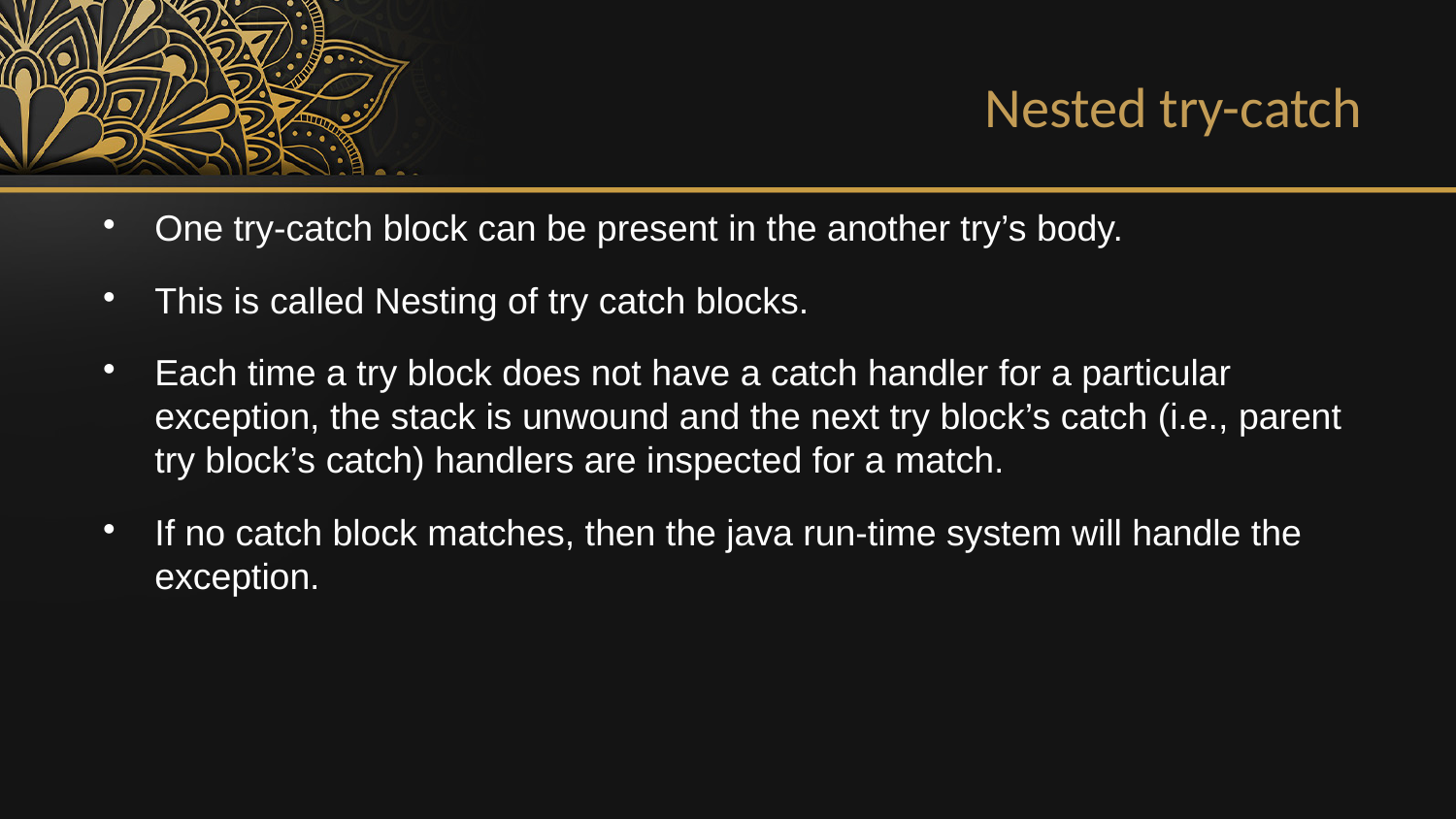

Nested try-catch
One try-catch block can be present in the another try’s body.
This is called Nesting of try catch blocks.
Each time a try block does not have a catch handler for a particular exception, the stack is unwound and the next try block’s catch (i.e., parent try block’s catch) handlers are inspected for a match.
If no catch block matches, then the java run-time system will handle the exception.